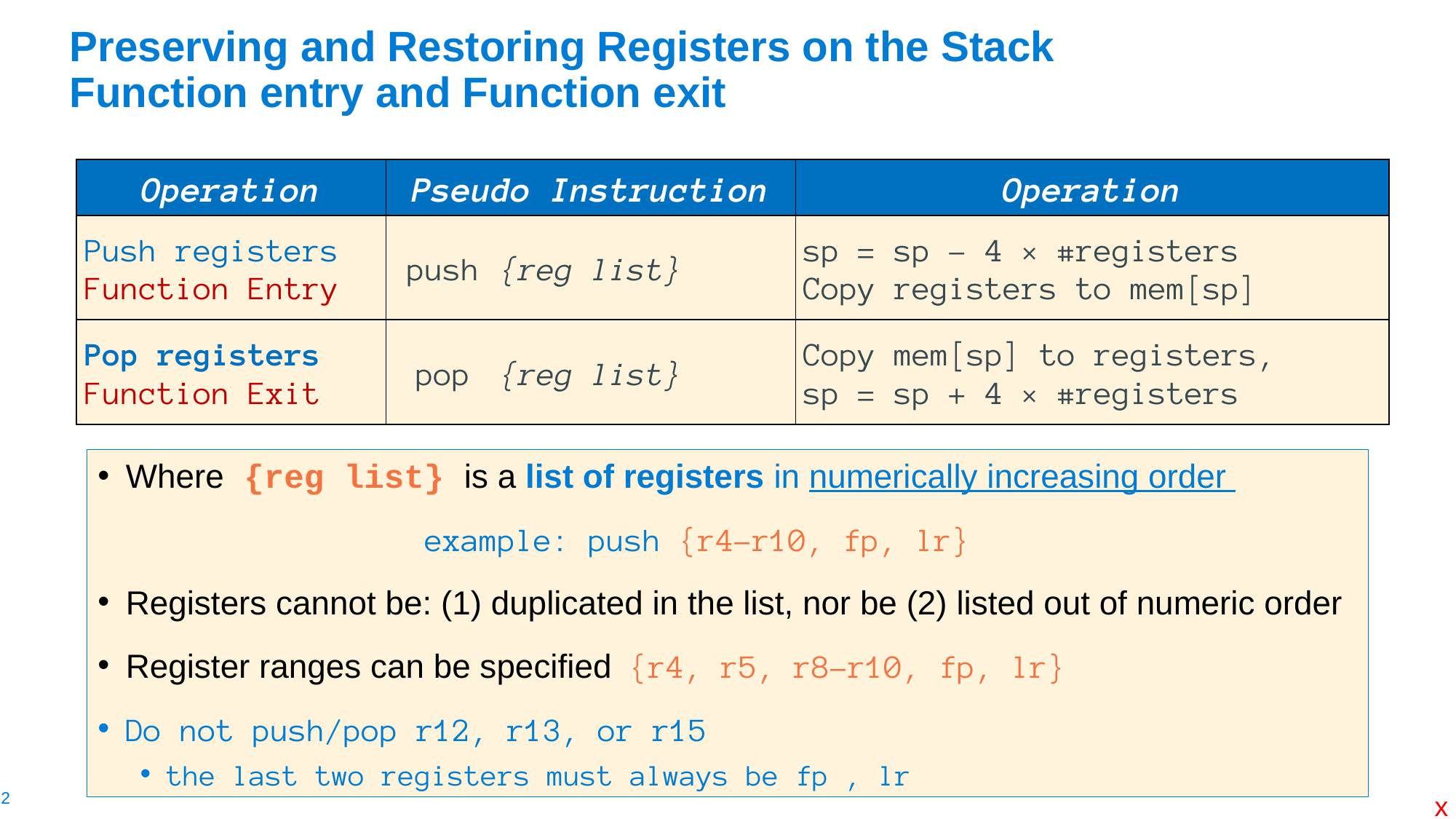

# Preserving and Restoring Registers on the Stack Function entry and Function exit
| Operation | Pseudo Instruction |  | Operation |
| --- | --- | --- | --- |
| Push registers Function Entry | push | {reg list} | sp = sp – 4 × #registers Copy registers to mem[sp] |
| Pop registers Function Exit | pop | {reg list} | Copy mem[sp] to registers, sp = sp + 4 × #registers |
Where {reg list} is a list of registers in numerically increasing order
			example: push {r4-r10, fp, lr}
Registers cannot be: (1) duplicated in the list, nor be (2) listed out of numeric order
Register ranges can be specified {r4, r5, r8-r10, fp, lr}
Do not push/pop r12, r13, or r15
the last two registers must always be fp , lr
x